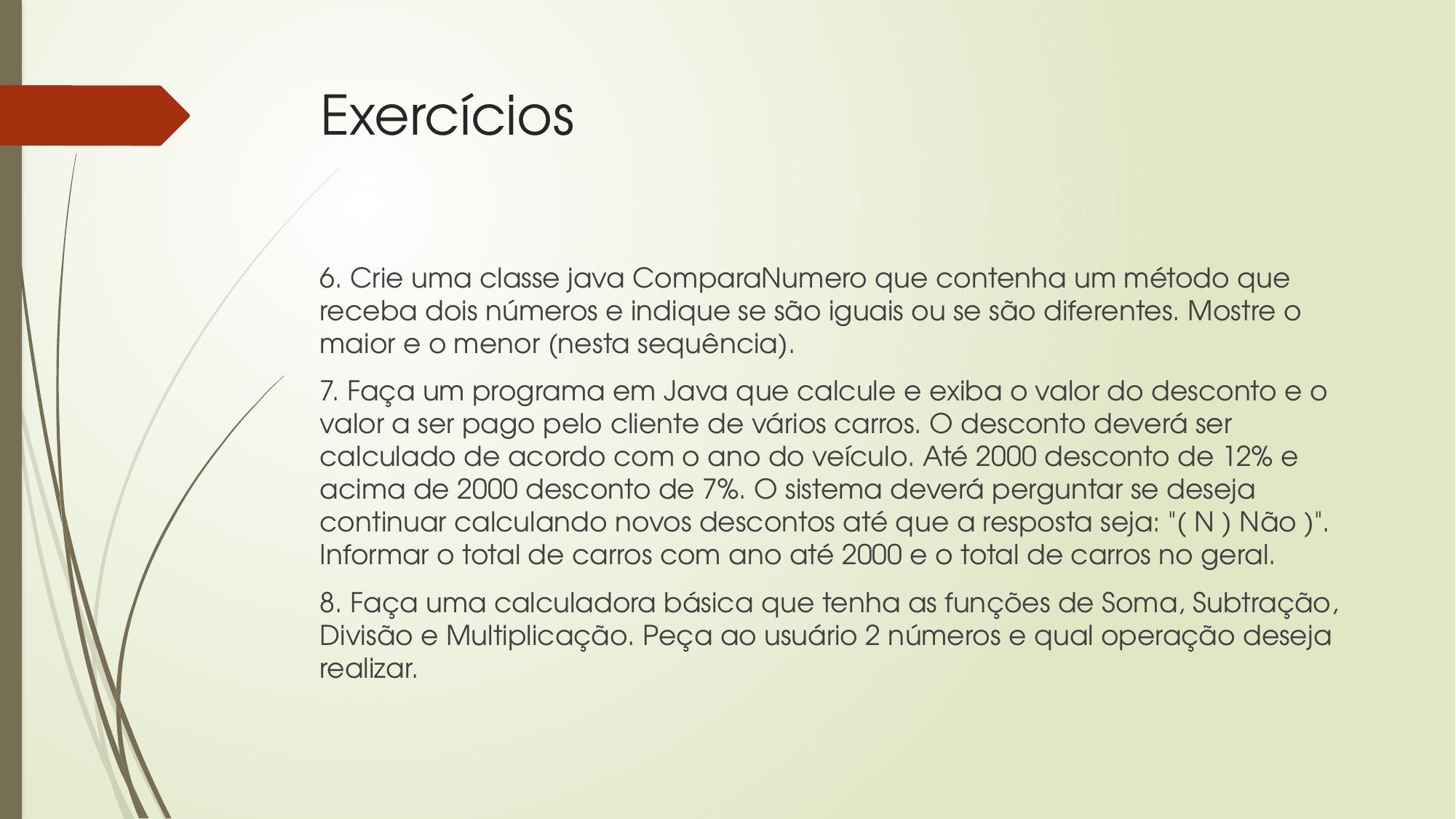

# Exercícios
6. Crie uma classe java ComparaNumero que contenha um método que receba dois números e indique se são iguais ou se são diferentes. Mostre o maior e o menor (nesta sequência).
7. Faça um programa em Java que calcule e exiba o valor do desconto e o valor a ser pago pelo cliente de vários carros. O desconto deverá ser calculado de acordo com o ano do veículo. Até 2000 desconto de 12% e acima de 2000 desconto de 7%. O sistema deverá perguntar se deseja continuar calculando novos descontos até que a resposta seja: "( N ) Não )". Informar o total de carros com ano até 2000 e o total de carros no geral.
8. Faça uma calculadora básica que tenha as funções de Soma, Subtração, Divisão e Multiplicação. Peça ao usuário 2 números e qual operação deseja realizar.